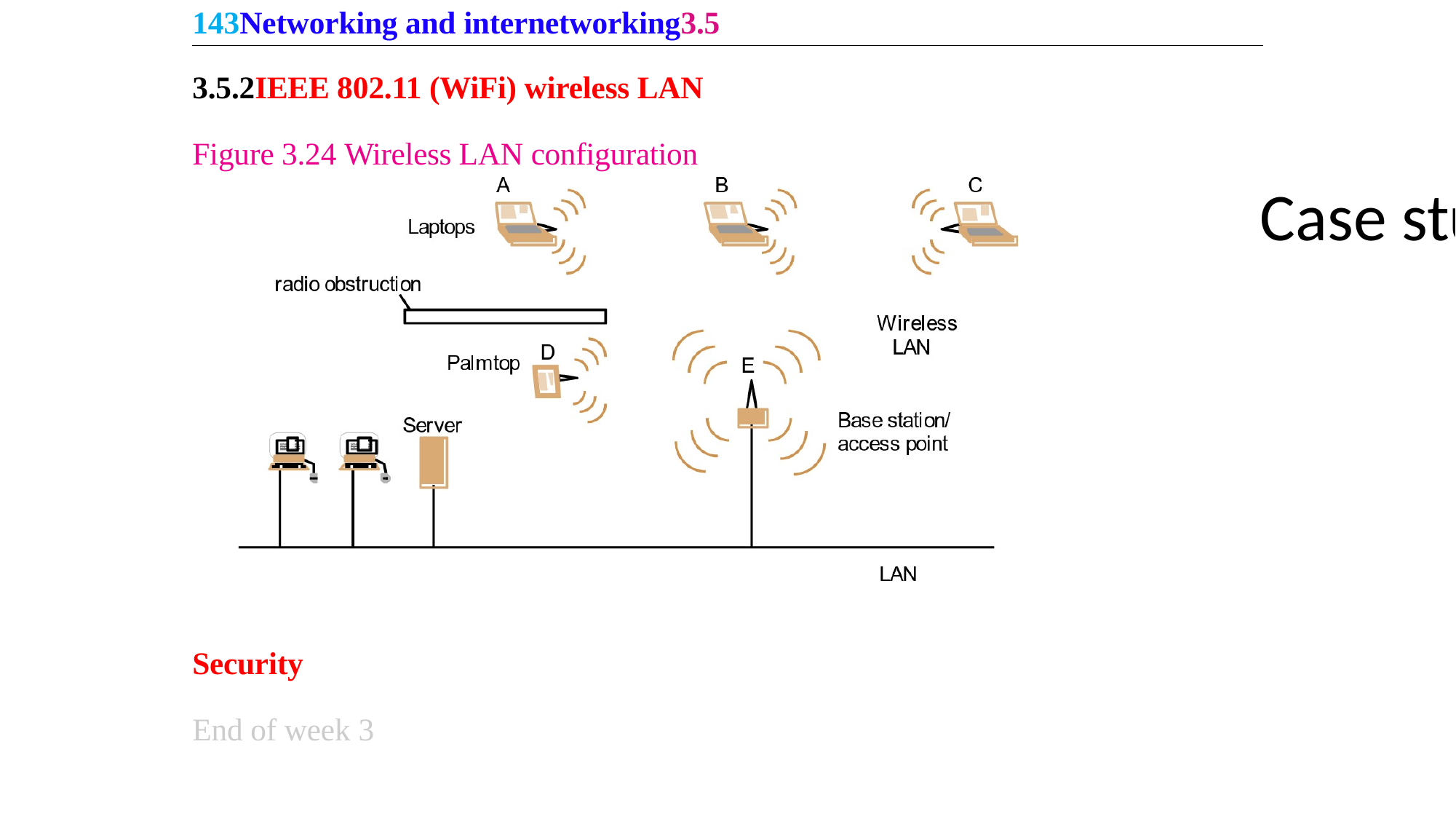

143Networking and internetworking3.5

3.5.2IEEE 802.11 (WiFi) wireless LAN
Figure 3.24 Wireless LAN configuration
Case studies

Security
End of week 3